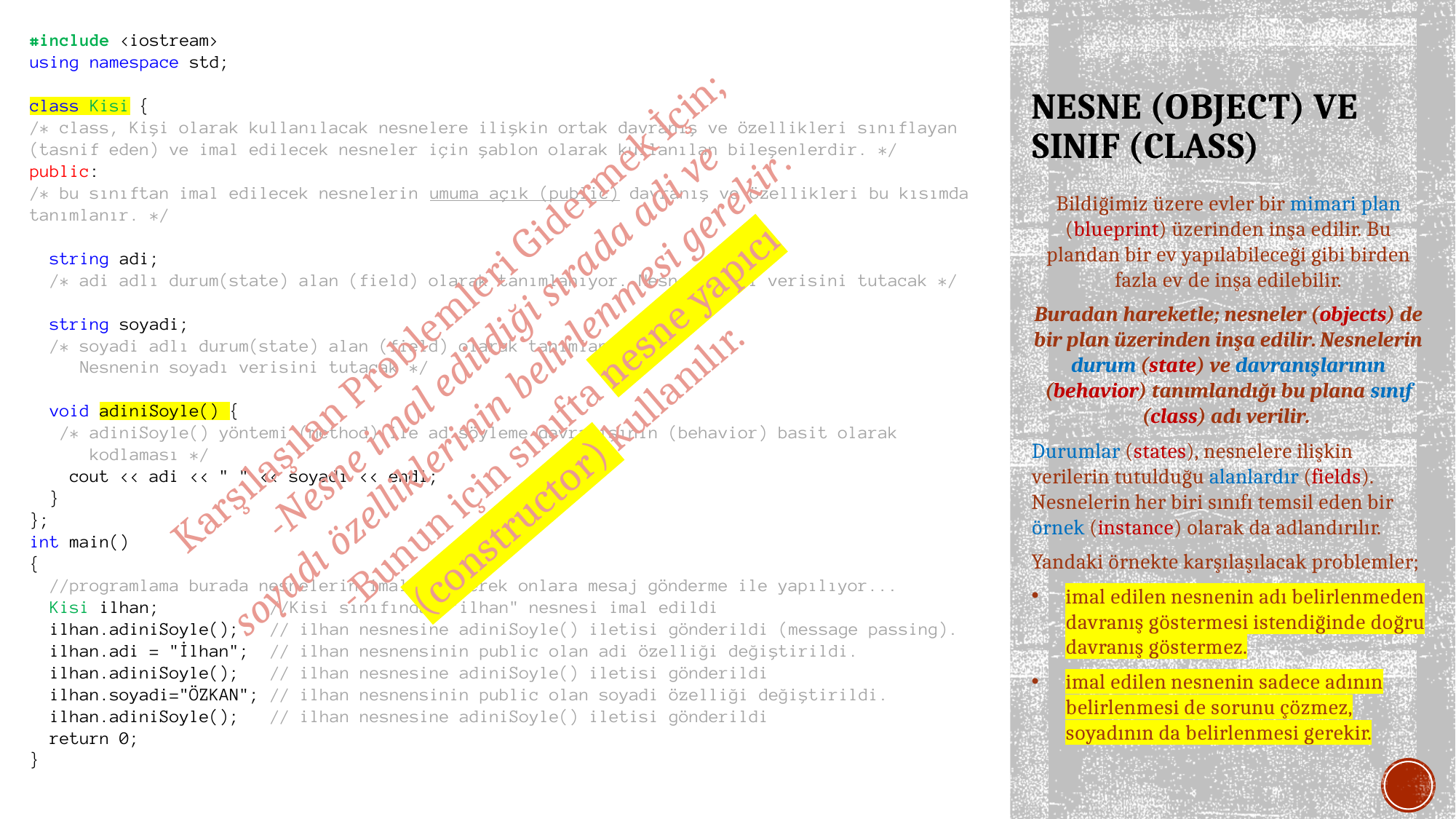

#include <iostream>
using namespace std;

class Kisi {
/* class, Kişi olarak kullanılacak nesnelere ilişkin ortak davranış ve özellikleri sınıflayan (tasnif eden) ve imal edilecek nesneler için şablon olarak kullanılan bileşenlerdir. */
public:
/* bu sınıftan imal edilecek nesnelerin umuma açık (public) davranış ve özellikleri bu kısımda tanımlanır. */

  string adi;
  /* adi adlı durum(state) alan (field) olarak tanımlanıyor. Nesnenin adı verisini tutacak */

  string soyadi;
  /* soyadi adlı durum(state) alan (field) olarak tanımlanıyor.
     Nesnenin soyadı verisini tutacak */

  void adiniSoyle() {
   /* adiniSoyle() yöntemi (method) ile ad söyleme davranışının (behavior) basit olarak
      kodlaması */
    cout << adi << " " << soyadi << endl;
  }
};
int main()
{
  //programlama burada nesnelerin imale edilerek onlara mesaj gönderme ile yapılıyor...
  Kisi ilhan;           //Kisi sınıfından "ilhan" nesnesi imal edildi
  ilhan.adiniSoyle();   // ilhan nesnesine adiniSoyle() iletisi gönderildi (message passing).
  ilhan.adi = "İlhan";  // ilhan nesnensinin public olan adi özelliği değiştirildi.
  ilhan.adiniSoyle();   // ilhan nesnesine adiniSoyle() iletisi gönderildi
  ilhan.soyadi="ÖZKAN"; // ilhan nesnensinin public olan soyadi özelliği değiştirildi.
  ilhan.adiniSoyle();   // ilhan nesnesine adiniSoyle() iletisi gönderildi
  return 0;
}

# NESNE (OBJECT) VE SINIF (CLASS)
Bildiğimiz üzere evler bir mimari plan (blueprint) üzerinden inşa edilir. Bu plandan bir ev yapılabileceği gibi birden fazla ev de inşa edilebilir.
Buradan hareketle; nesneler (objects) de bir plan üzerinden inşa edilir. Nesnelerin durum (state) ve davranışlarının (behavior) tanımlandığı bu plana sınıf (class) adı verilir.
Durumlar (states), nesnelere ilişkin verilerin tutulduğu alanlardır (fields). Nesnelerin her biri sınıfı temsil eden bir örnek (instance) olarak da adlandırılır.
Yandaki örnekte karşılaşılacak problemler;
imal edilen nesnenin adı belirlenmeden davranış göstermesi istendiğinde doğru davranış göstermez.
imal edilen nesnenin sadece adının belirlenmesi de sorunu çözmez, soyadının da belirlenmesi gerekir.

 Karşılaşılan Problemleri Gidermek İçin;
    -Nesne imal edildiği sırada adi ve soyadı özelliklerinin belirlenmesi gerekir.
    -Bunun için sınıfta nesne yapıcı (constructor) kullanılır.